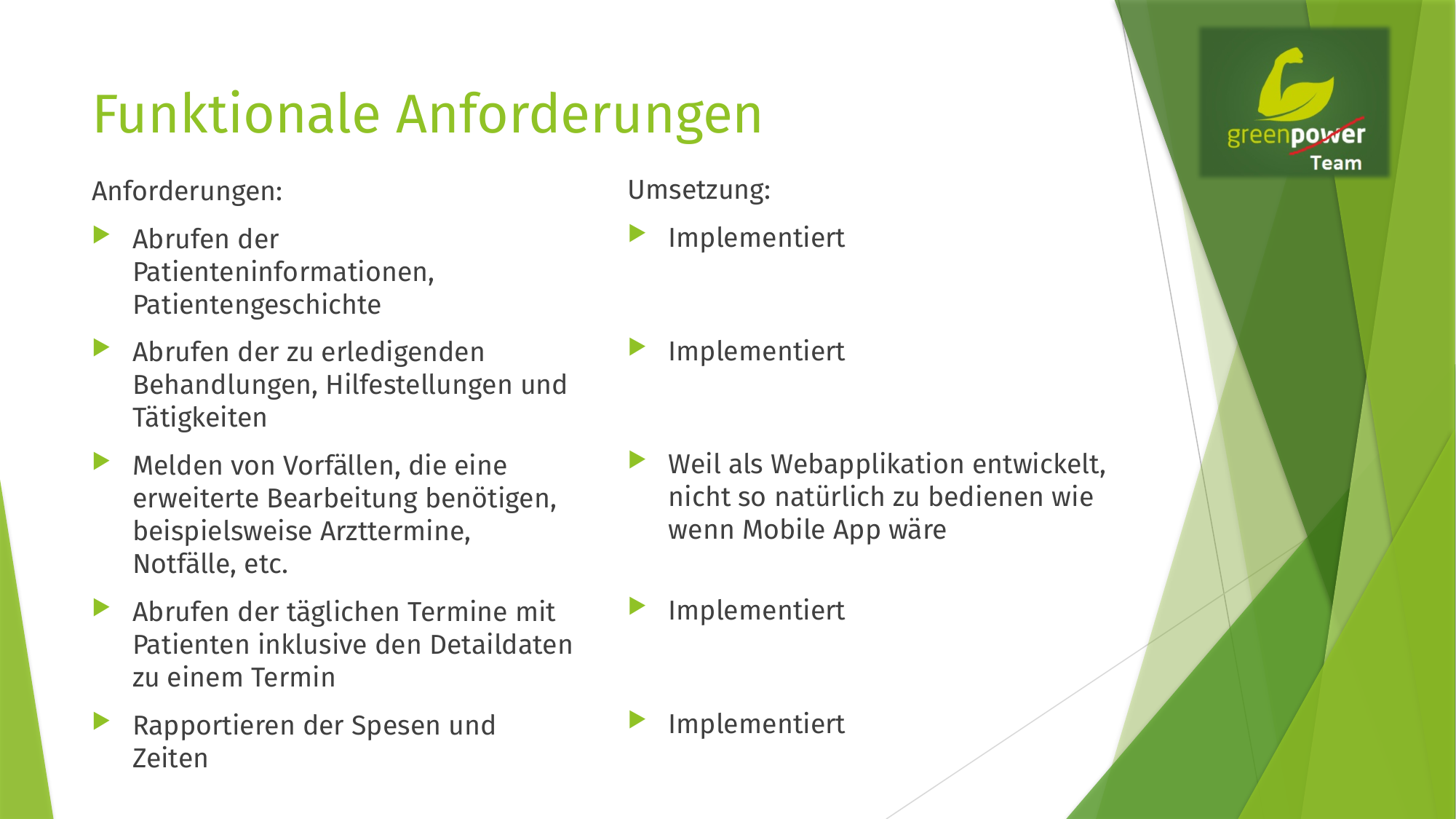

# Funktionale Anforderungen
Umsetzung:
Implementiert
Implementiert
Weil als Webapplikation entwickelt, nicht so natürlich zu bedienen wie wenn Mobile App wäre
Implementiert
Implementiert
Anforderungen:
Abrufen der Patienteninformationen, Patientengeschichte
Abrufen der zu erledigenden Behandlungen, Hilfestellungen und Tätigkeiten
Melden von Vorfällen, die eine erweiterte Bearbeitung benötigen, beispielsweise Arzttermine, Notfälle, etc.
Abrufen der täglichen Termine mit Patienten inklusive den Detaildaten zu einem Termin
Rapportieren der Spesen und Zeiten